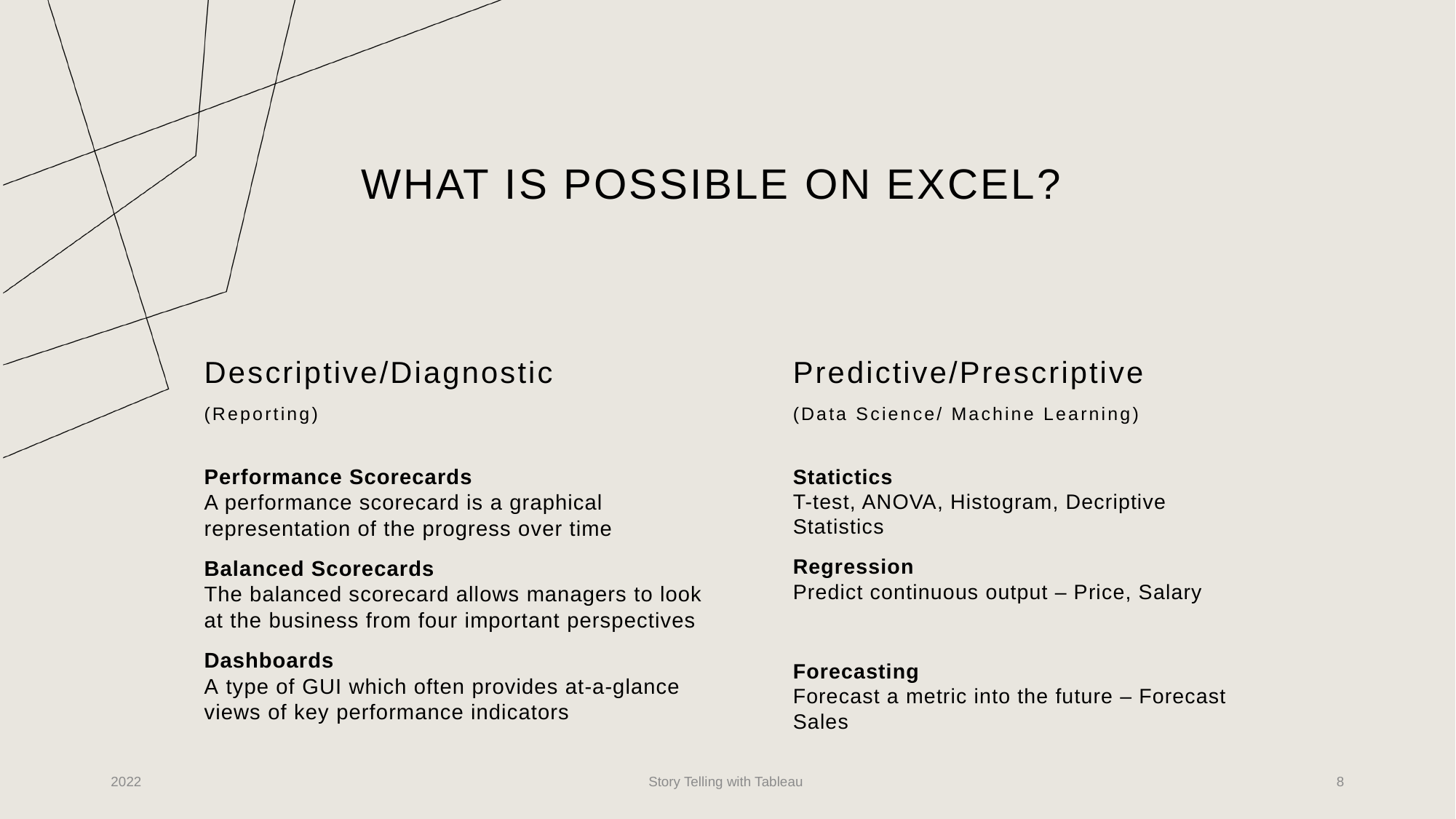

# What is possible on EXCEL?
Descriptive/Diagnostic
(Reporting)
Predictive/Prescriptive
(Data Science/ Machine Learning)
Performance Scorecards
A performance scorecard is a graphical representation of the progress over time
Balanced Scorecards
The balanced scorecard allows managers to look at the business from four important perspectives
Dashboards
A type of GUI which often provides at-a-glance views of key performance indicators
Statictics
T-test, ANOVA, Histogram, Decriptive Statistics
Regression
Predict continuous output – Price, Salary

Forecasting
Forecast a metric into the future – Forecast Sales
2022
Story Telling with Tableau
8